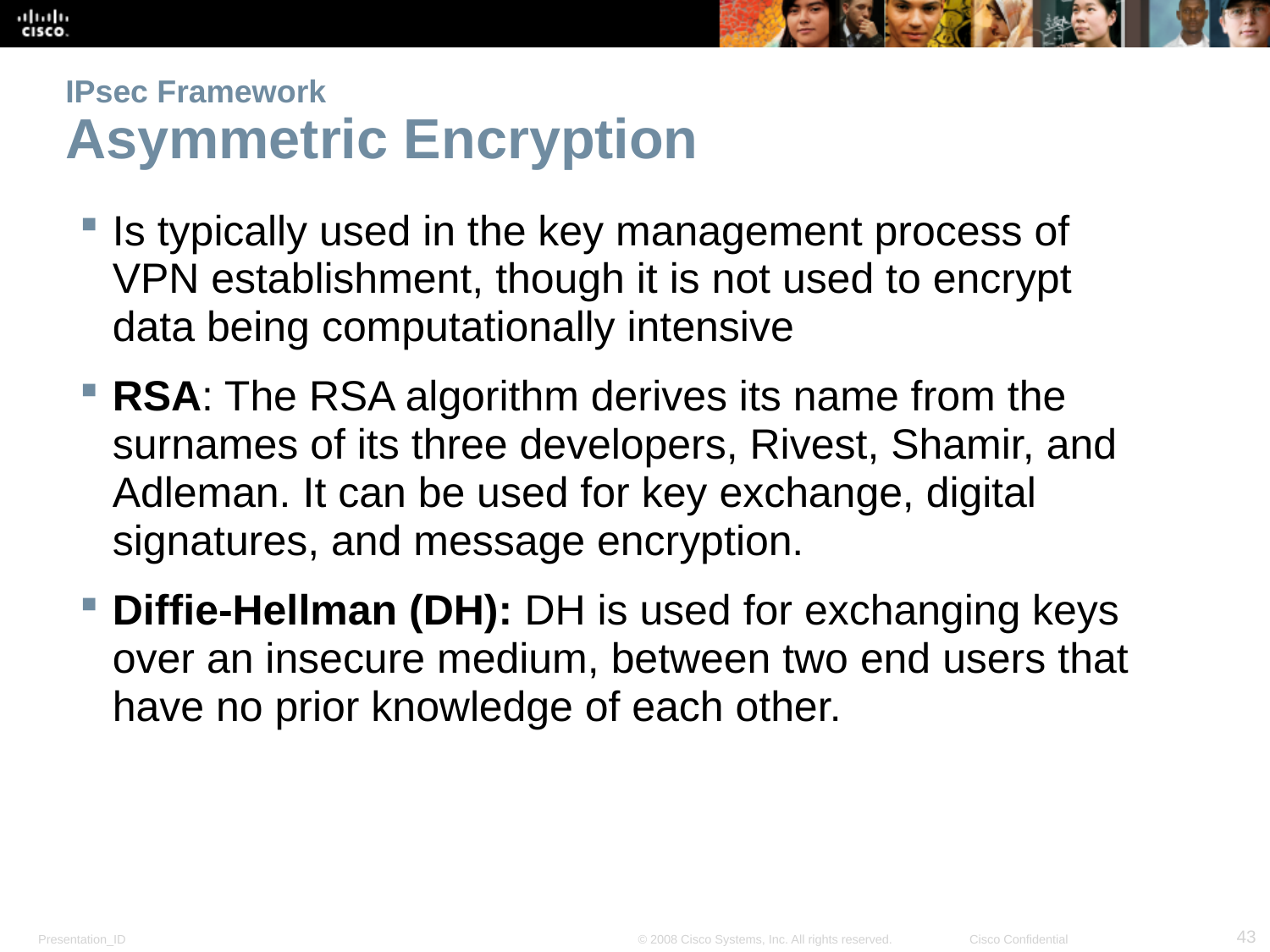

# IPsec Framework Asymmetric Encryption
Is typically used in the key management process of VPN establishment, though it is not used to encrypt data being computationally intensive
RSA: The RSA algorithm derives its name from the surnames of its three developers, Rivest, Shamir, and Adleman. It can be used for key exchange, digital signatures, and message encryption.
Diffie-Hellman (DH): DH is used for exchanging keys over an insecure medium, between two end users that have no prior knowledge of each other.